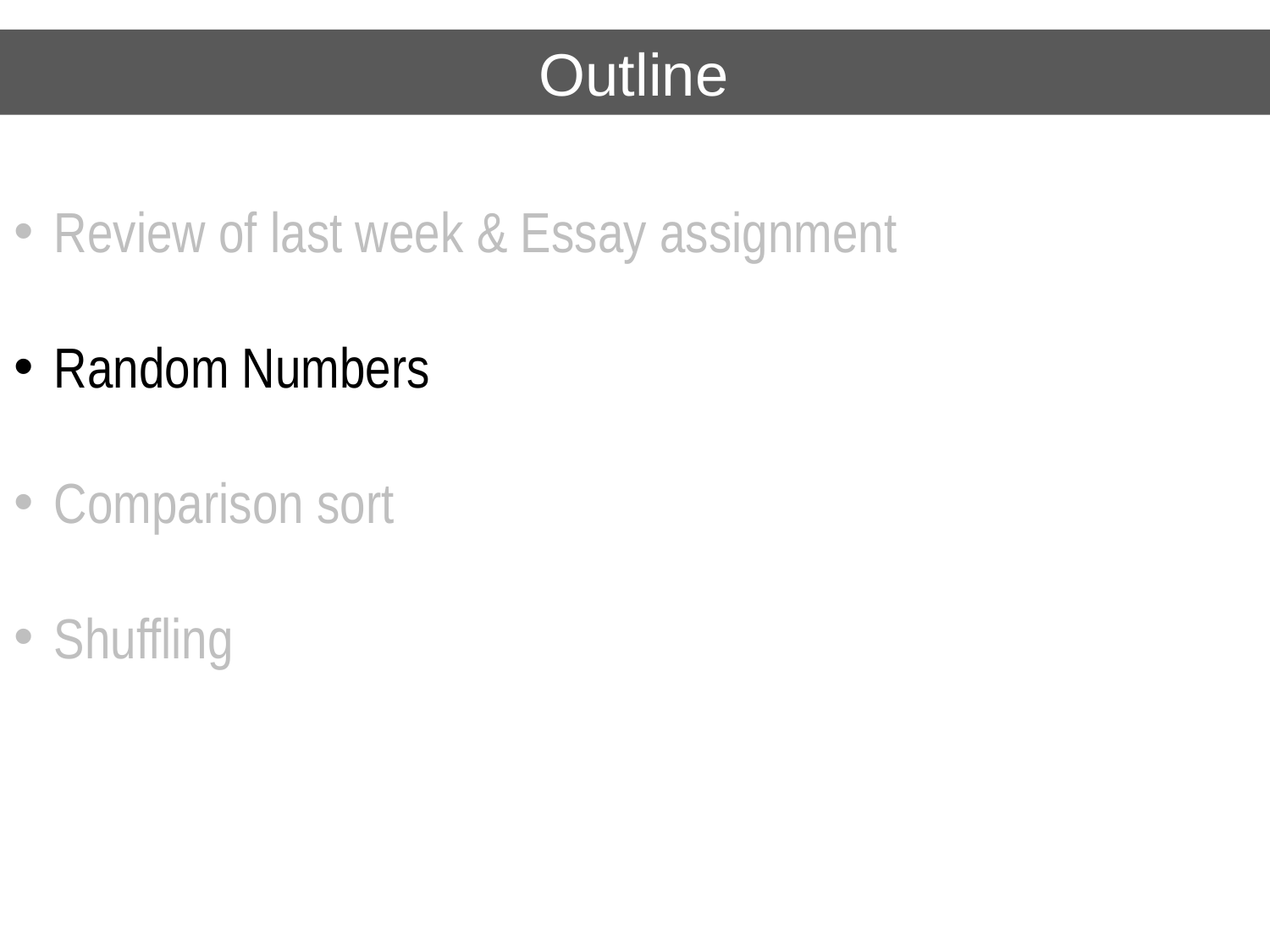

# Outline
Review of last week & Essay assignment

Random Numbers

Comparison sort

Shuffling